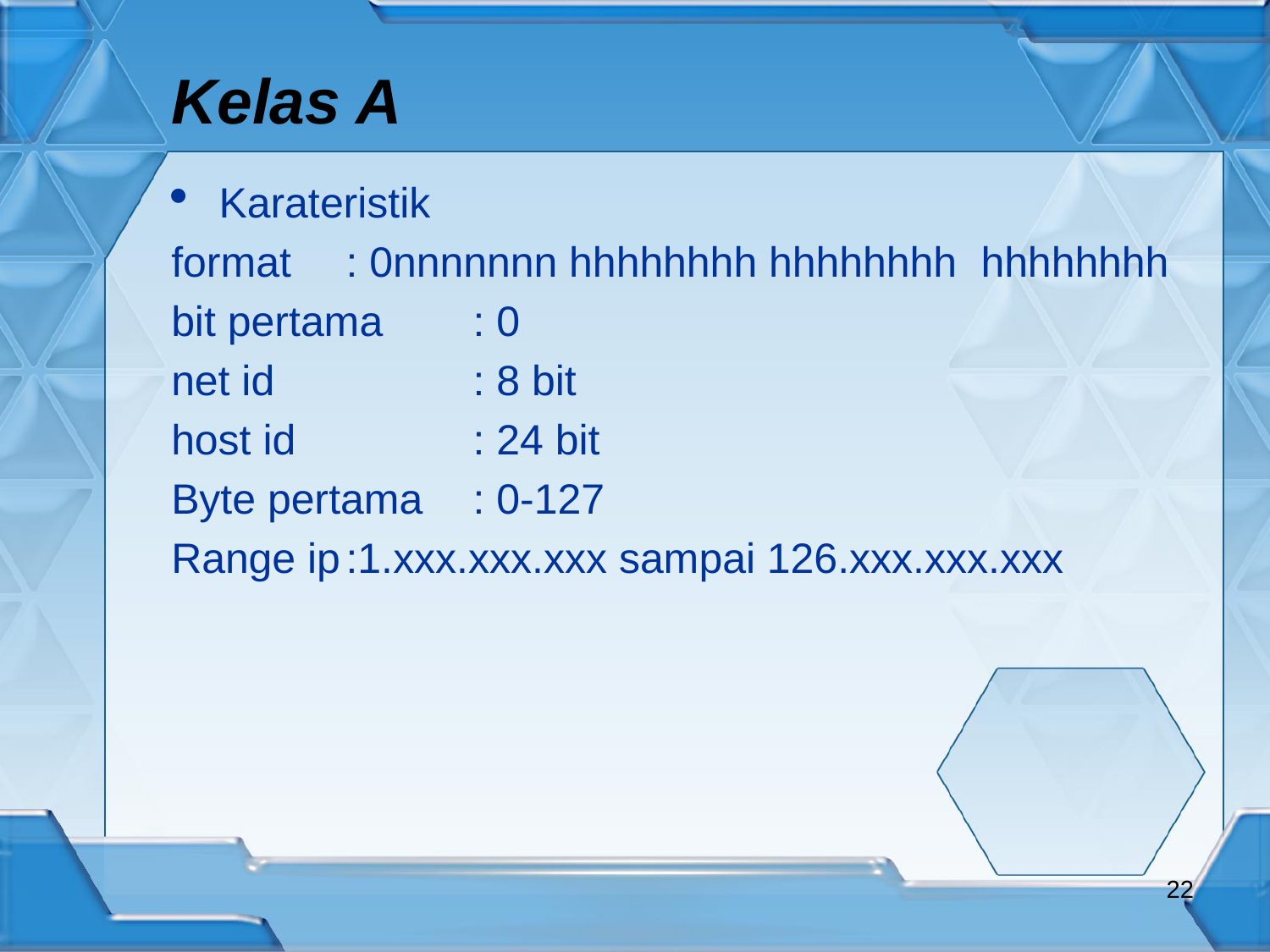

Kelas A
Karateristik
format 	: 0nnnnnnn hhhhhhhh hhhhhhhh	hhhhhhhh
bit pertama	: 0
net id		: 8 bit
host id		: 24 bit
Byte pertama	: 0-127
Range ip	:1.xxx.xxx.xxx sampai 126.xxx.xxx.xxx
22